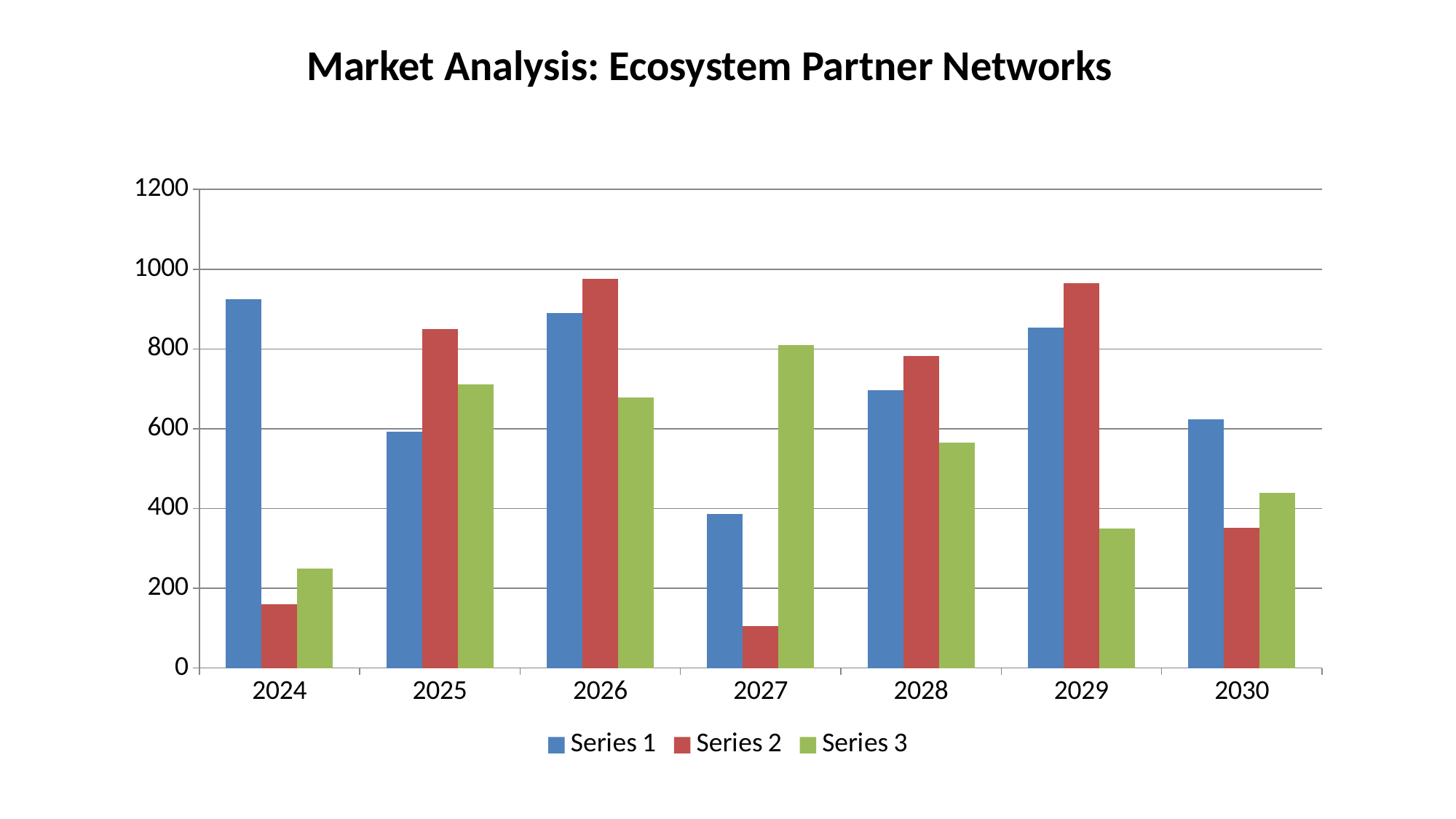

Market Analysis: Ecosystem Partner Networks
#

### Chart

| Category | Series 1 | Series 2 | Series 3 |
|---|---|---|---|
| 2024 | 924.0 | 159.0 | 250.0 |
| 2025 | 593.0 | 850.0 | 711.0 |
| 2026 | 891.0 | 976.0 | 678.0 |
| 2027 | 387.0 | 106.0 | 809.0 |
| 2028 | 697.0 | 782.0 | 565.0 |
| 2029 | 853.0 | 965.0 | 350.0 |
| 2030 | 623.0 | 351.0 | 439.0 |